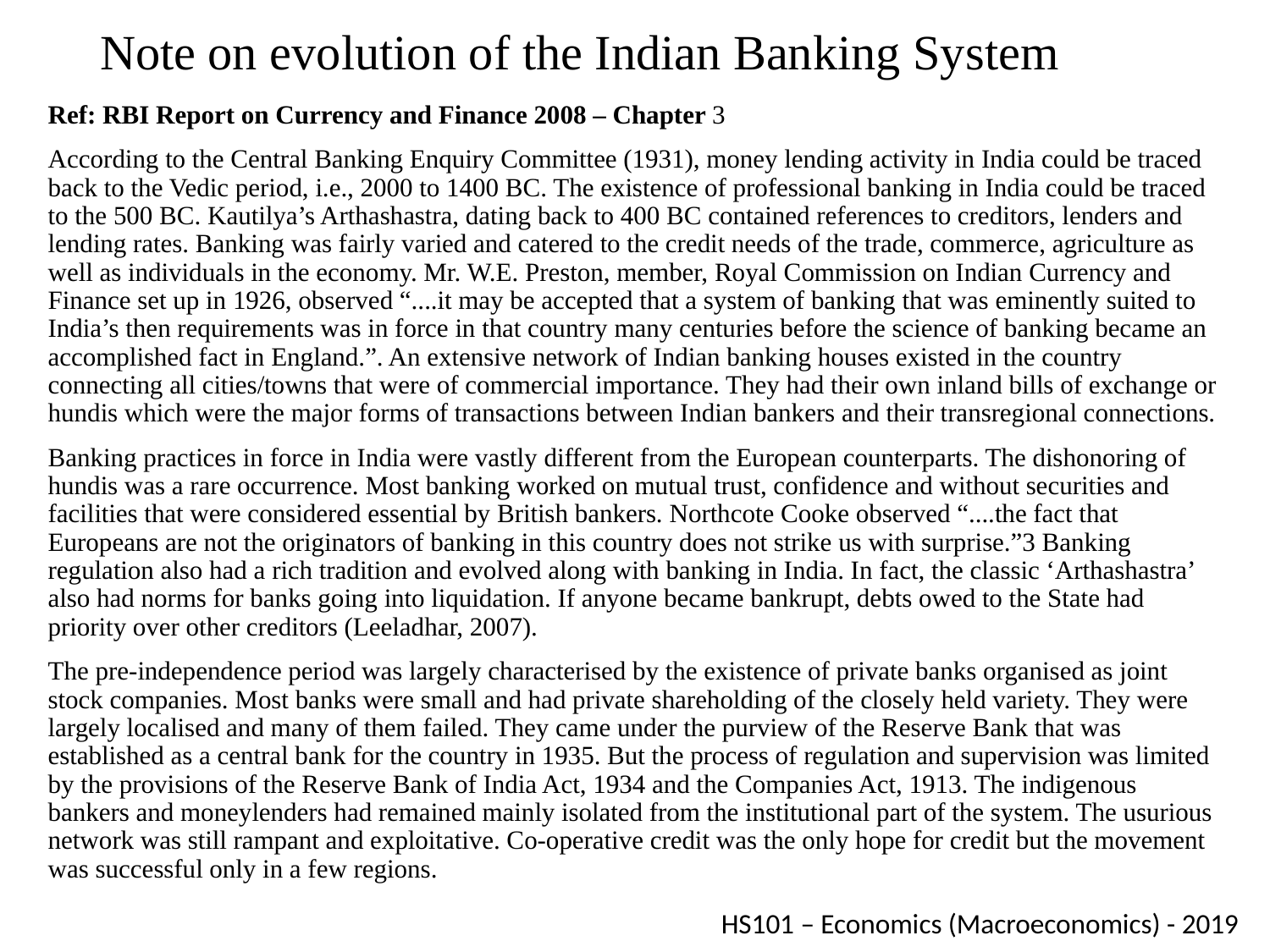

# Note on evolution of the Indian Banking System
Ref: RBI Report on Currency and Finance 2008 – Chapter 3
According to the Central Banking Enquiry Committee (1931), money lending activity in India could be traced back to the Vedic period, i.e., 2000 to 1400 BC. The existence of professional banking in India could be traced to the 500 BC. Kautilya’s Arthashastra, dating back to 400 BC contained references to creditors, lenders and lending rates. Banking was fairly varied and catered to the credit needs of the trade, commerce, agriculture as well as individuals in the economy. Mr. W.E. Preston, member, Royal Commission on Indian Currency and Finance set up in 1926, observed “....it may be accepted that a system of banking that was eminently suited to India’s then requirements was in force in that country many centuries before the science of banking became an accomplished fact in England.”. An extensive network of Indian banking houses existed in the country connecting all cities/towns that were of commercial importance. They had their own inland bills of exchange or hundis which were the major forms of transactions between Indian bankers and their transregional connections.
Banking practices in force in India were vastly different from the European counterparts. The dishonoring of hundis was a rare occurrence. Most banking worked on mutual trust, confidence and without securities and facilities that were considered essential by British bankers. Northcote Cooke observed “....the fact that Europeans are not the originators of banking in this country does not strike us with surprise.”3 Banking regulation also had a rich tradition and evolved along with banking in India. In fact, the classic ‘Arthashastra’ also had norms for banks going into liquidation. If anyone became bankrupt, debts owed to the State had priority over other creditors (Leeladhar, 2007).
The pre-independence period was largely characterised by the existence of private banks organised as joint stock companies. Most banks were small and had private shareholding of the closely held variety. They were largely localised and many of them failed. They came under the purview of the Reserve Bank that was established as a central bank for the country in 1935. But the process of regulation and supervision was limited by the provisions of the Reserve Bank of India Act, 1934 and the Companies Act, 1913. The indigenous bankers and moneylenders had remained mainly isolated from the institutional part of the system. The usurious network was still rampant and exploitative. Co-operative credit was the only hope for credit but the movement was successful only in a few regions.

HS101 – Economics (Macroeconomics) - 2019